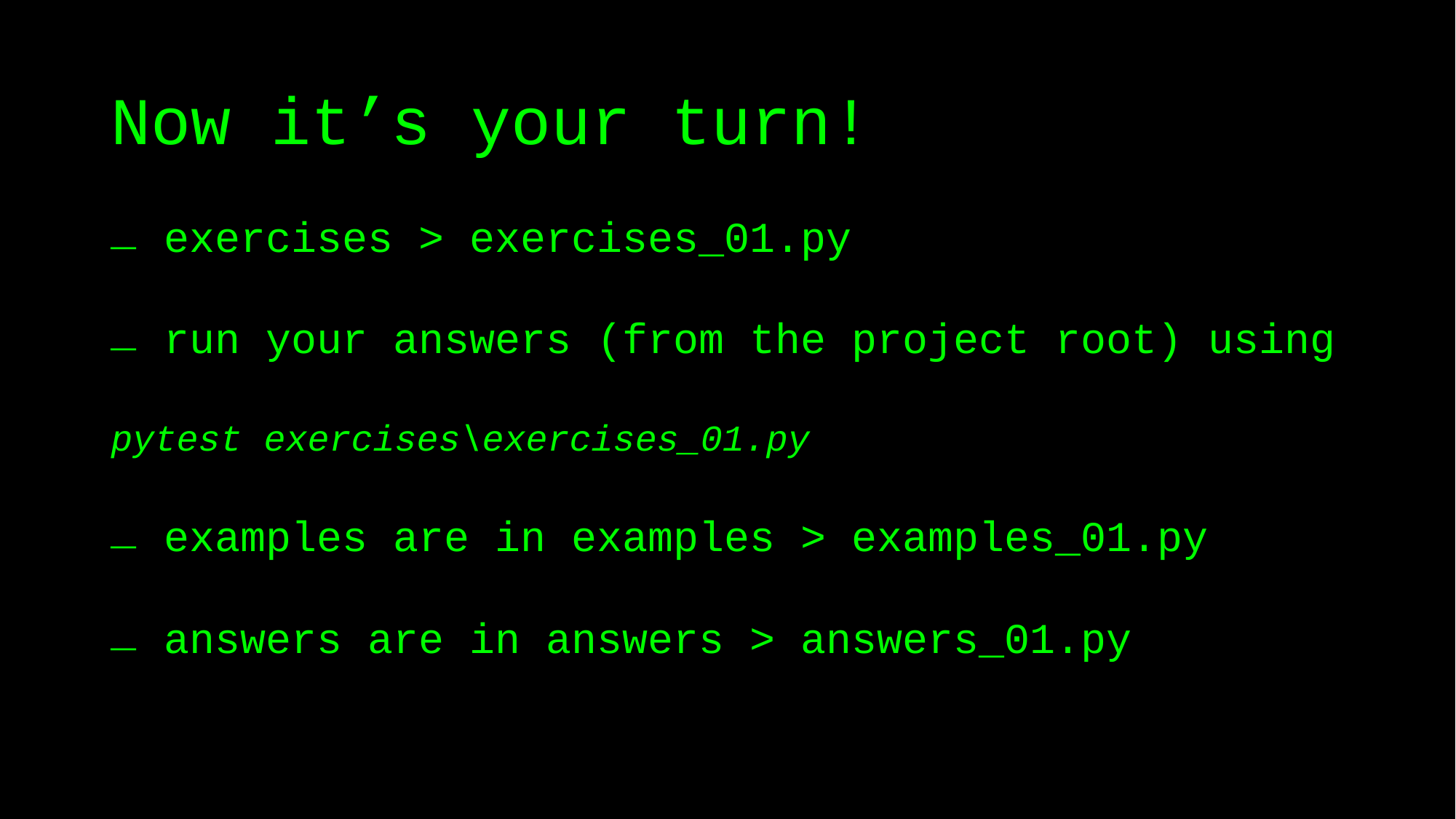

# Now it’s your turn!
 exercises > exercises_01.py

 run your answers (from the project root) using

pytest exercises\exercises_01.py

 examples are in examples > examples_01.py

 answers are in answers > answers_01.py